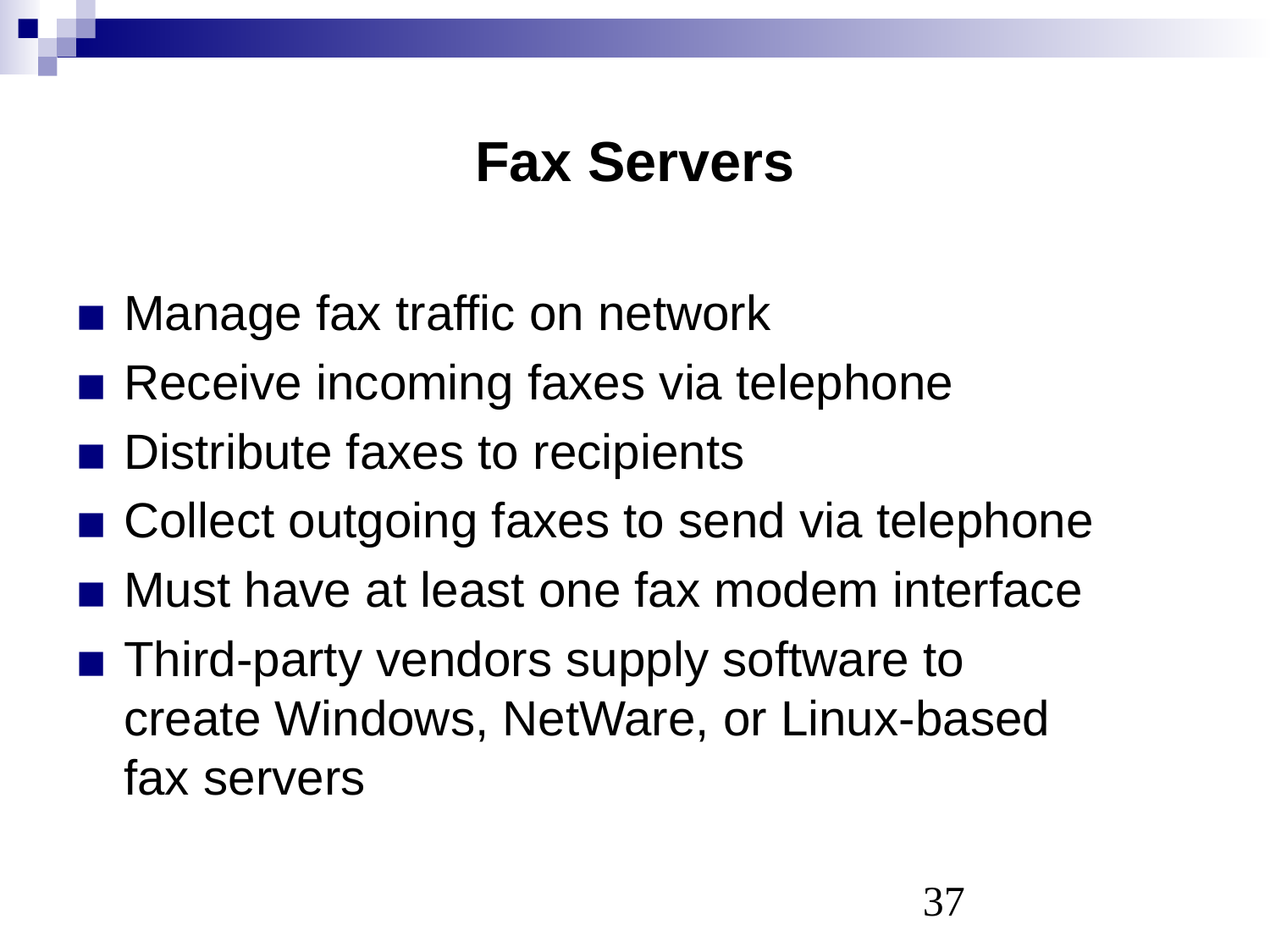

# Fax Servers
Manage fax traffic on network
Receive incoming faxes via telephone
Distribute faxes to recipients
Collect outgoing faxes to send via telephone
Must have at least one fax modem interface
Third-party vendors supply software to
create Windows, NetWare, or Linux-based
fax servers
37